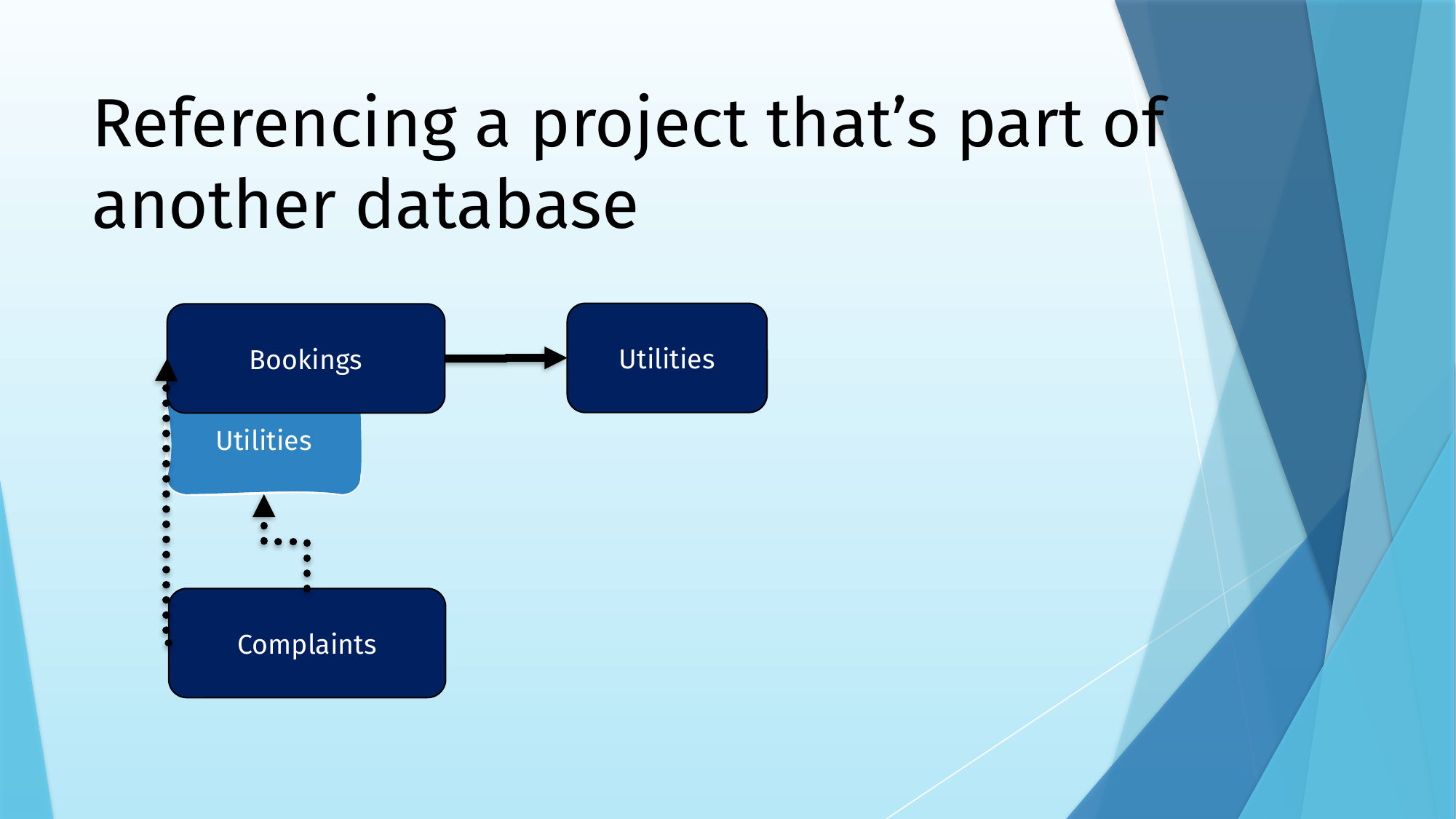

# Referencing a project that’s part of another database
Utilities
Bookings
Utilities
Complaints